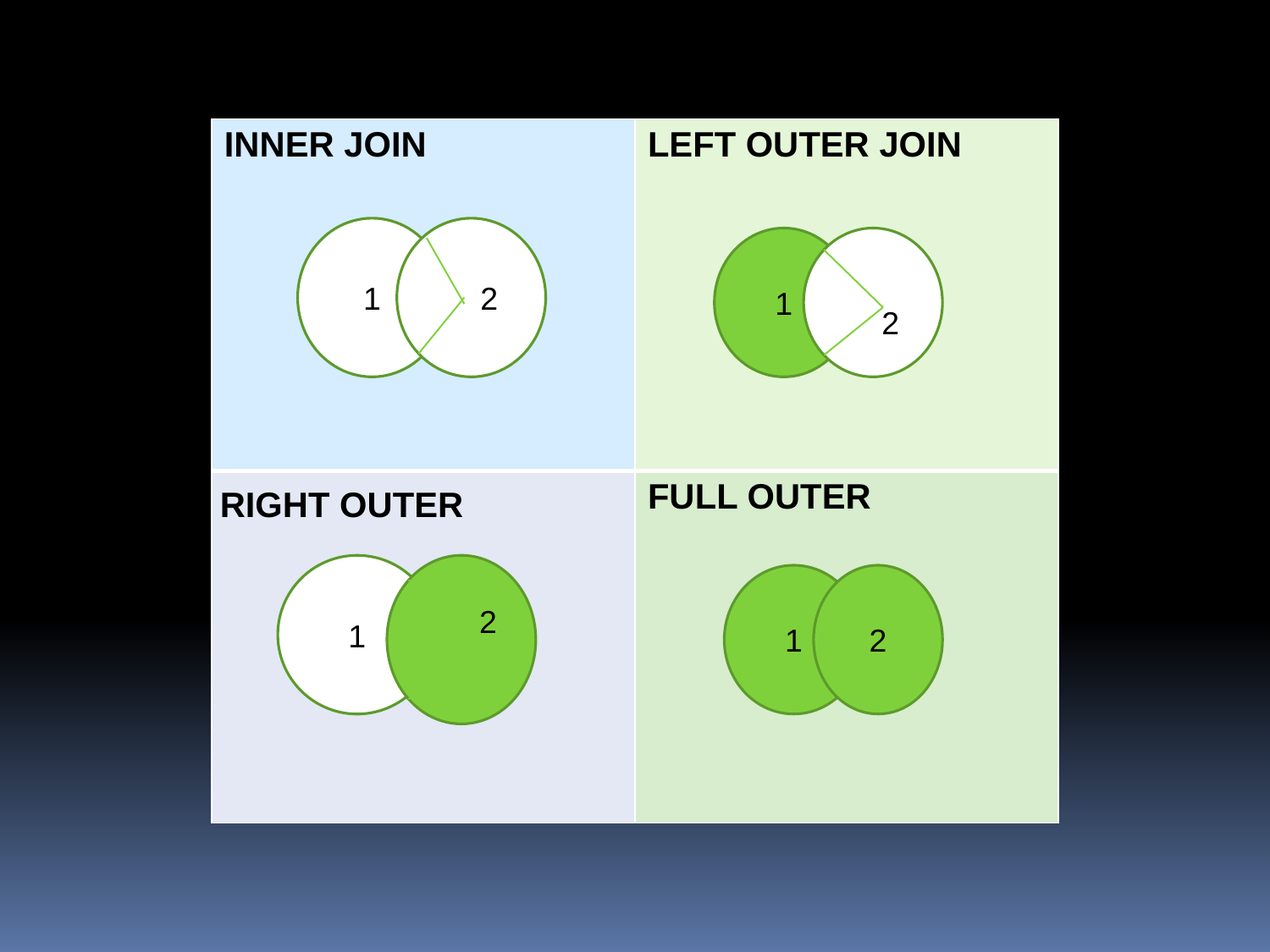

| INNER JOIN | LEFT OUTER JOIN |
| --- | --- |
|  | FULL OUTER |
1
    2
1
    222
RIGHT OUTER
1
      2

1
2